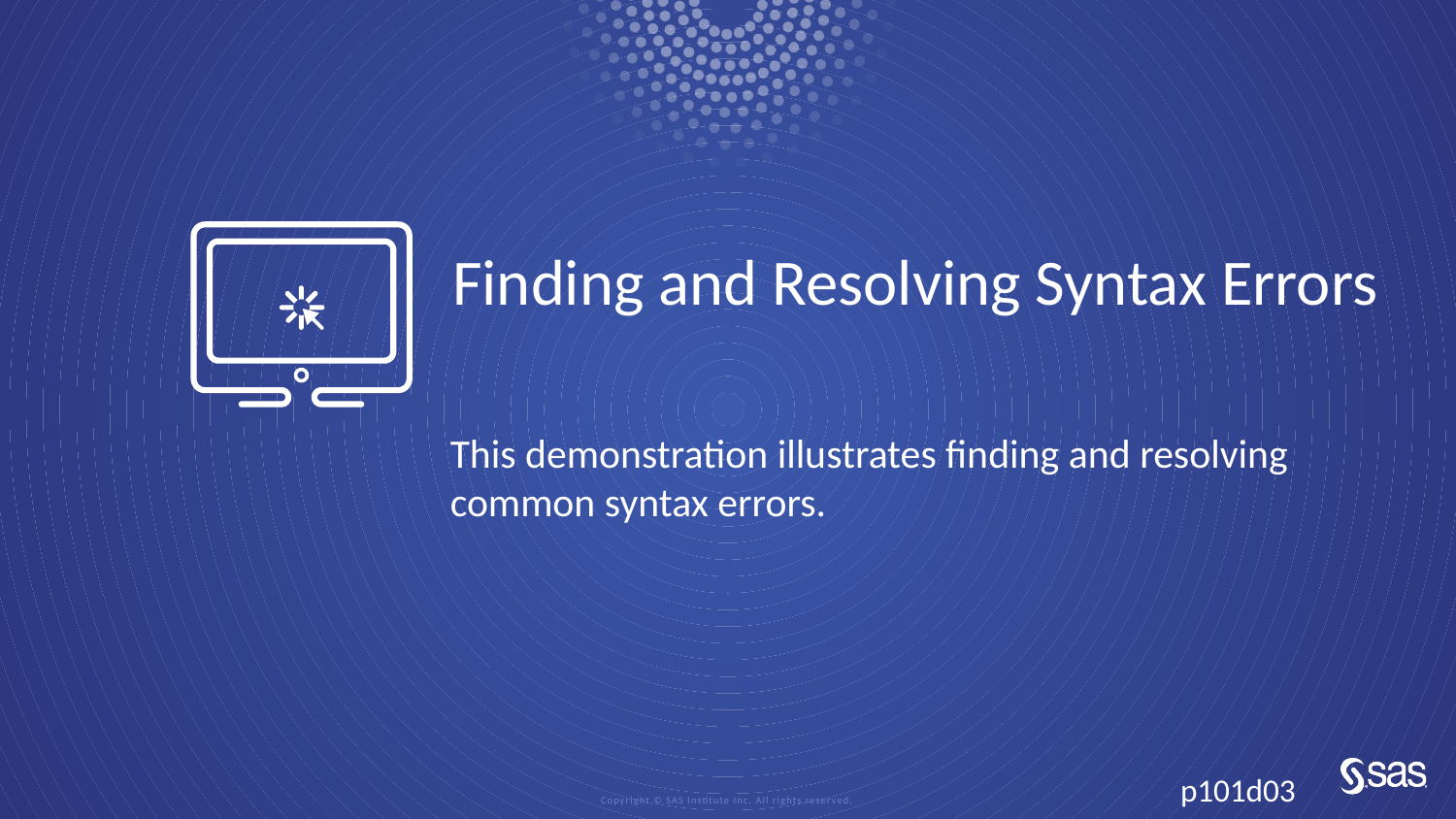

# Finding and Resolving Syntax Errors
This demonstration illustrates finding and resolving common syntax errors.
p101d03